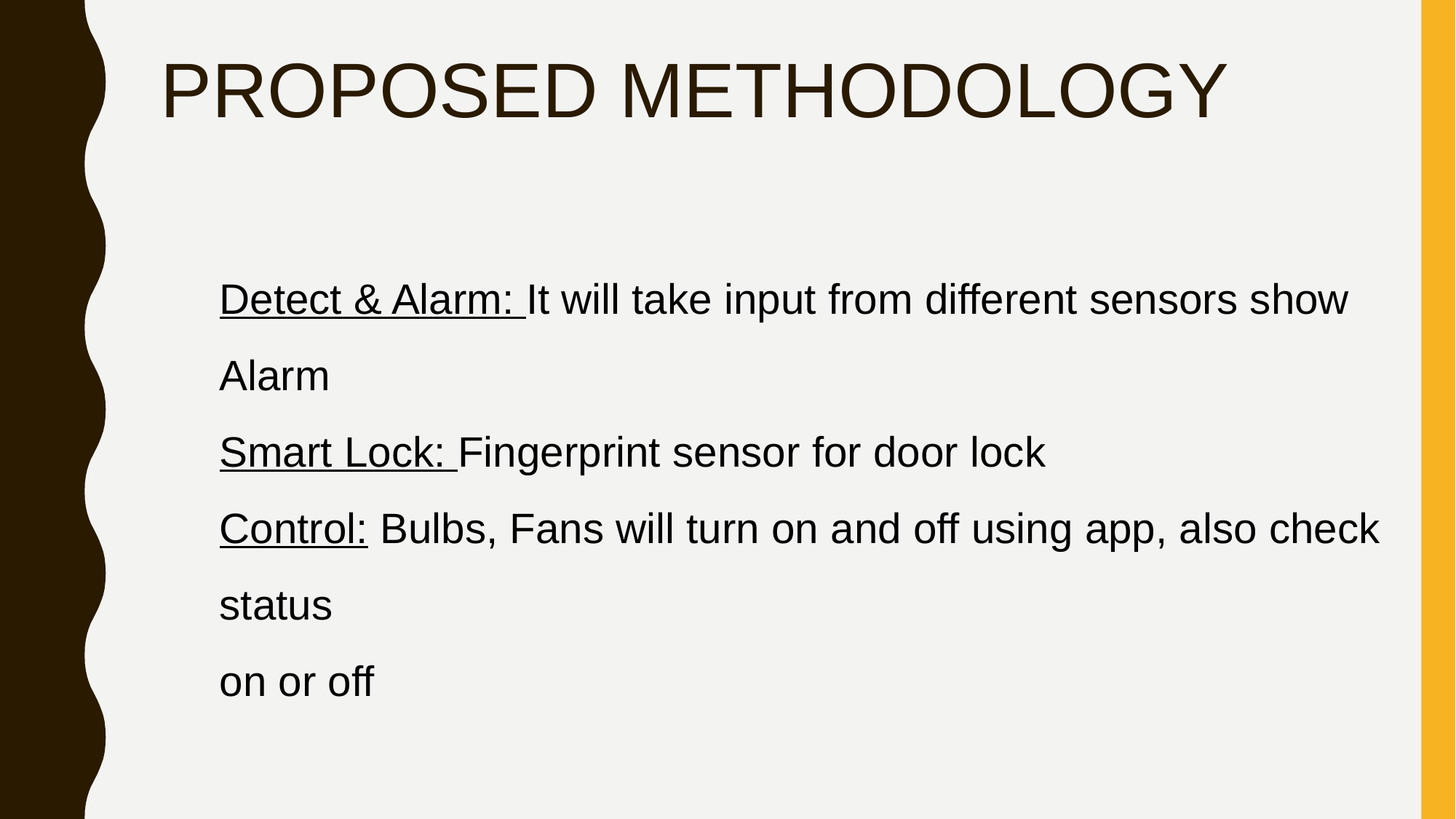

# PROPOSED METHODOLOGY
Detect & Alarm: It will take input from different sensors show Alarm
Smart Lock: Fingerprint sensor for door lock
Control: Bulbs, Fans will turn on and off using app, also check status
on or off